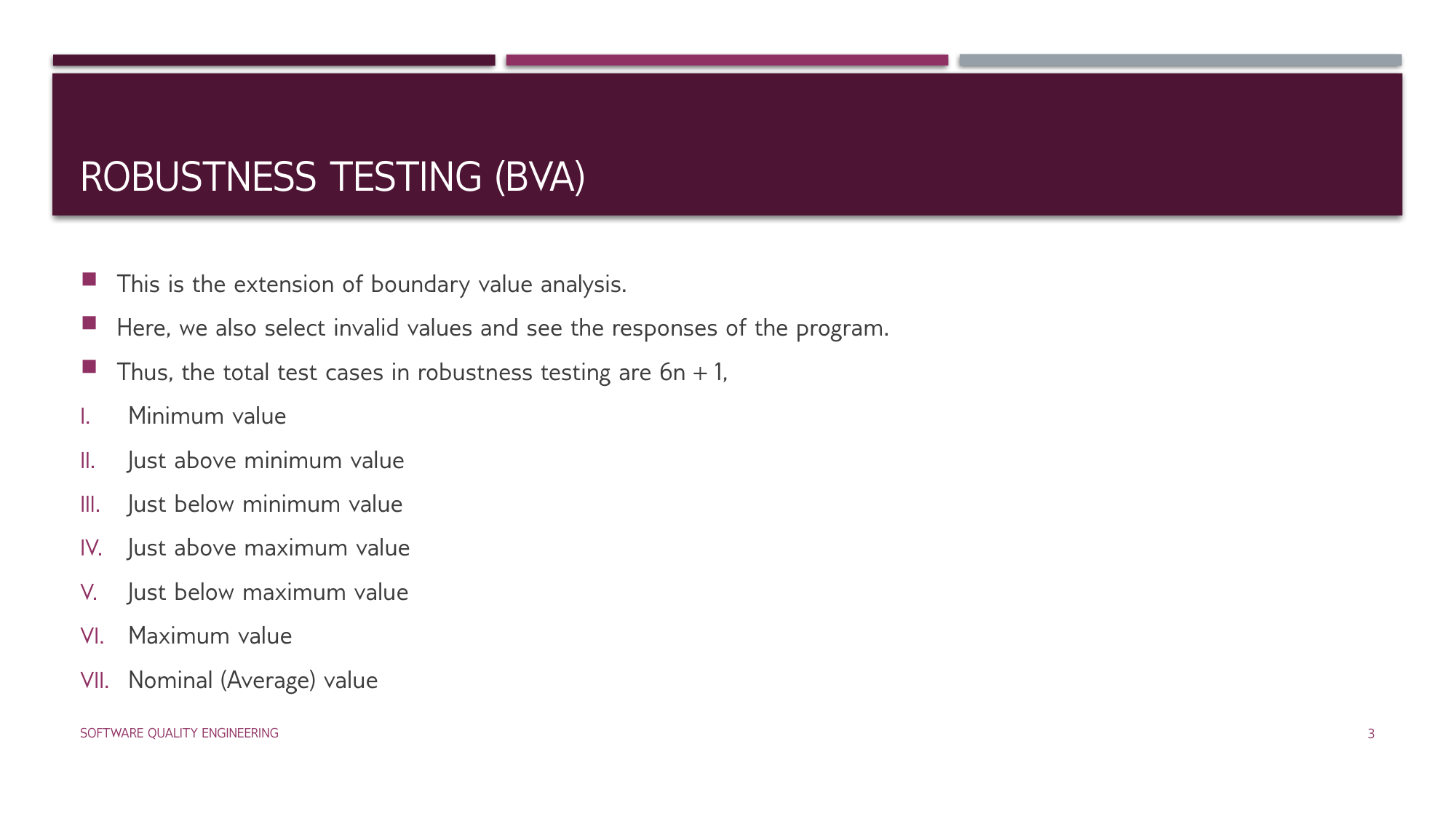

# Robustness testing (BVA)
This is the extension of boundary value analysis.
Here, we also select invalid values and see the responses of the program.
Thus, the total test cases in robustness testing are 6n + 1,
Minimum value
Just above minimum value
Just below minimum value
Just above maximum value
Just below maximum value
Maximum value
Nominal (Average) value
Software Quality Engineering
3